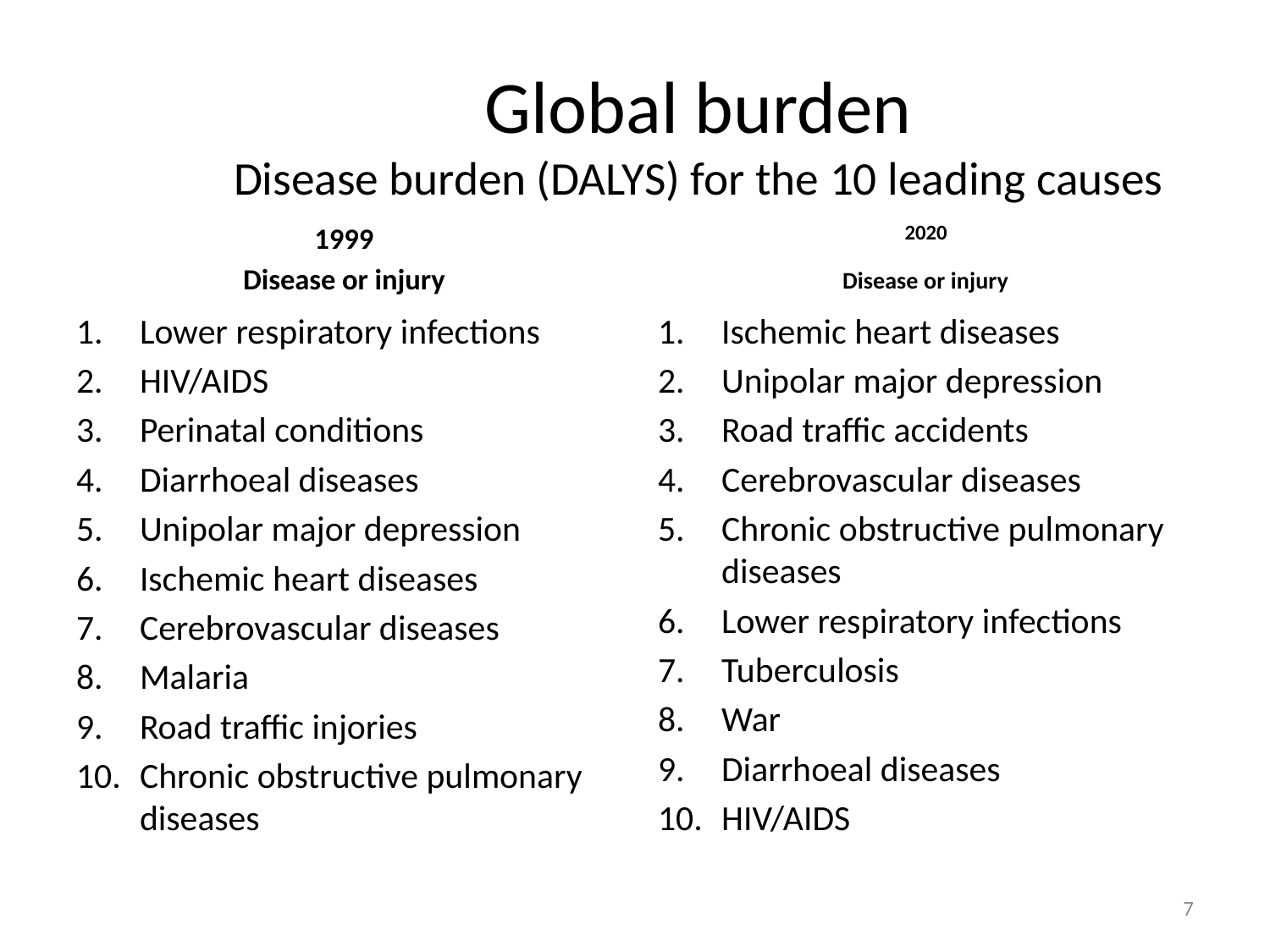

# Global burden Disease burden (DALYS) for the 10 leading causes
1999
Disease or injury
2020

Disease or injury

Lower respiratory infections
HIV/AIDS
Perinatal conditions
Diarrhoeal diseases
Unipolar major depression
Ischemic heart diseases
Cerebrovascular diseases
Malaria
Road traffic injories
Chronic obstructive pulmonary diseases
Ischemic heart diseases
Unipolar major depression
Road traffic accidents
Cerebrovascular diseases
Chronic obstructive pulmonary diseases
Lower respiratory infections
Tuberculosis
War
Diarrhoeal diseases
HIV/AIDS
7